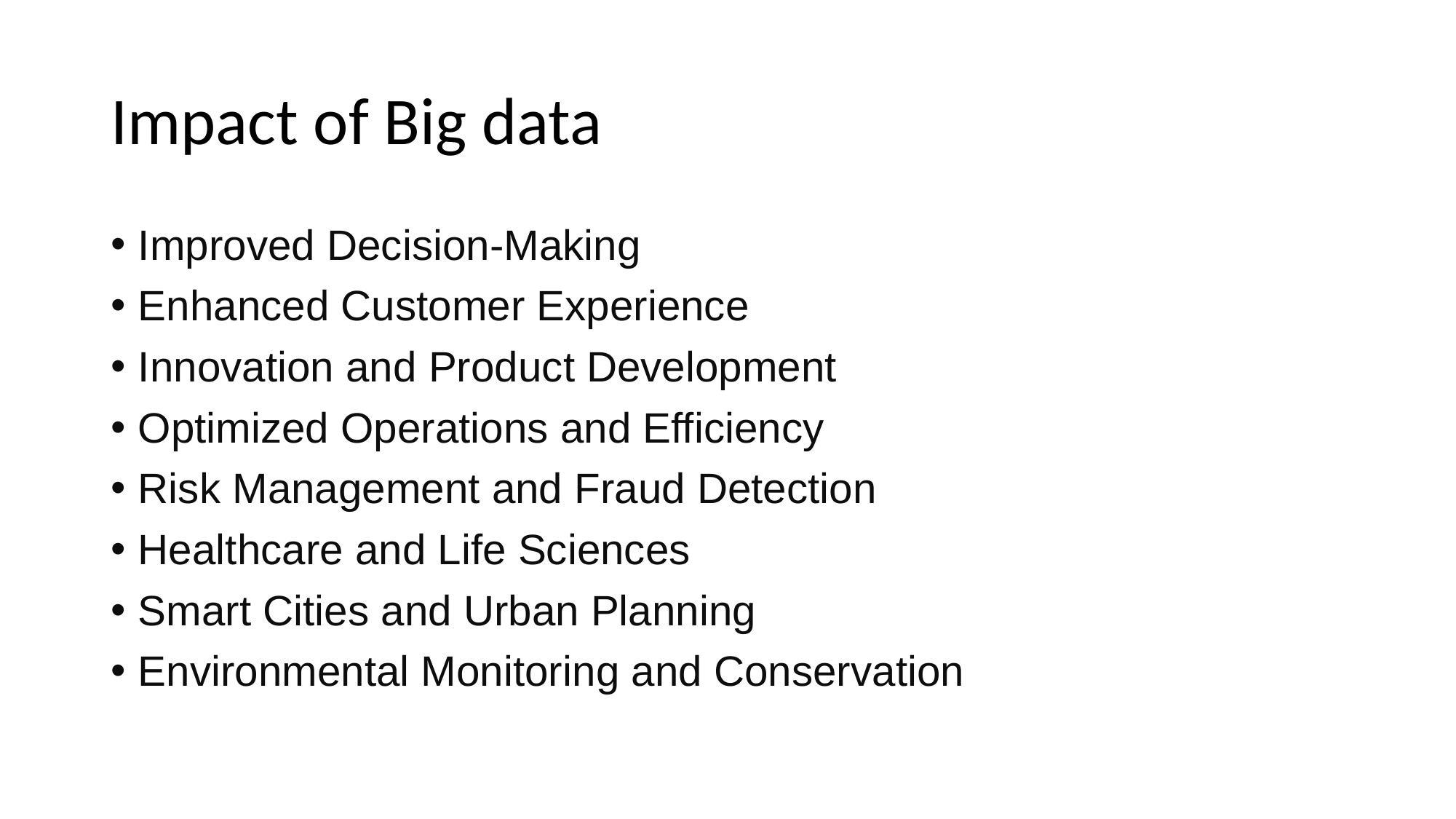

# Impact of Big data
Improved Decision-Making
Enhanced Customer Experience
Innovation and Product Development
Optimized Operations and Efficiency
Risk Management and Fraud Detection
Healthcare and Life Sciences
Smart Cities and Urban Planning
Environmental Monitoring and Conservation